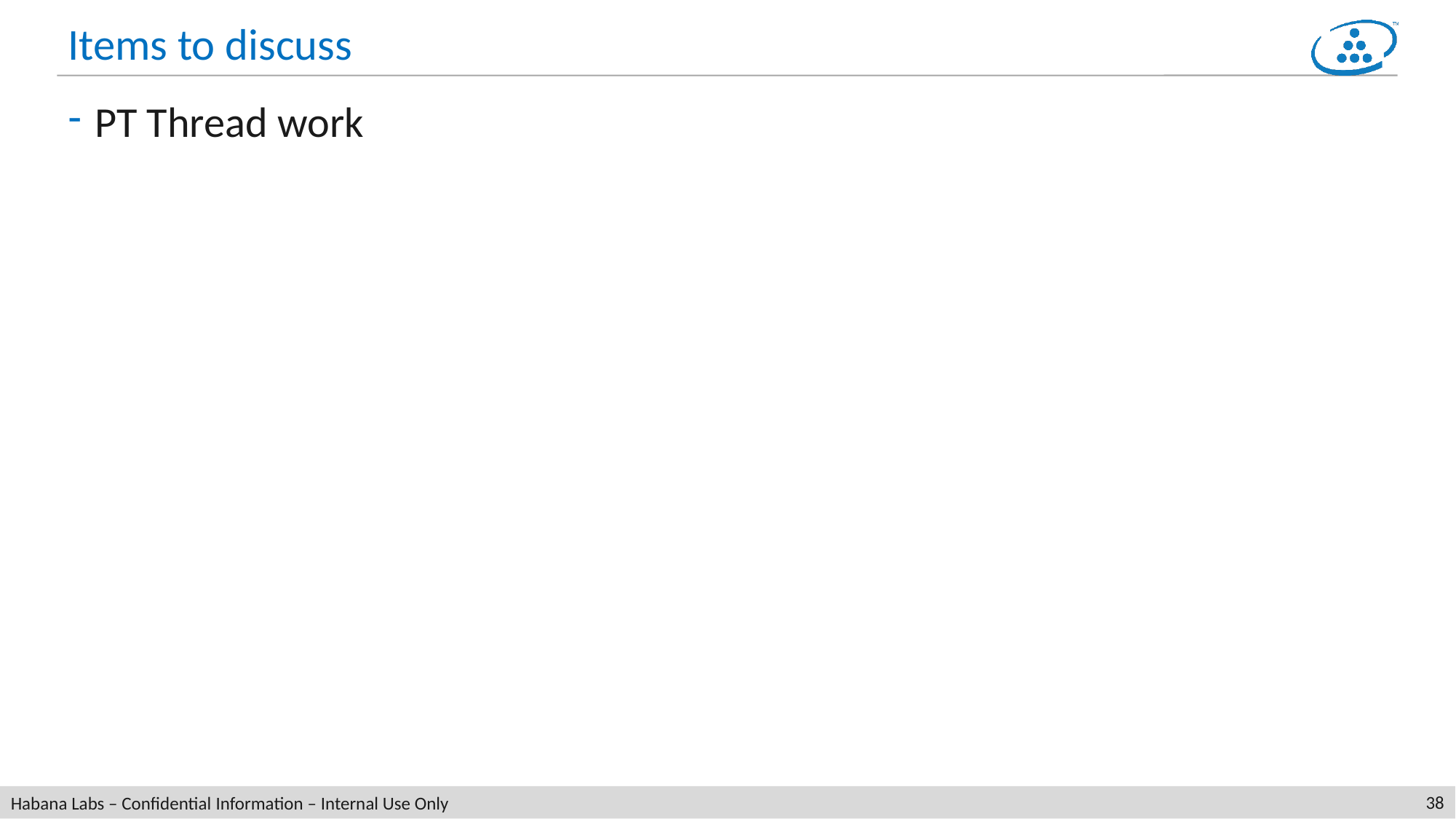

# Items to discuss
PT Thread work